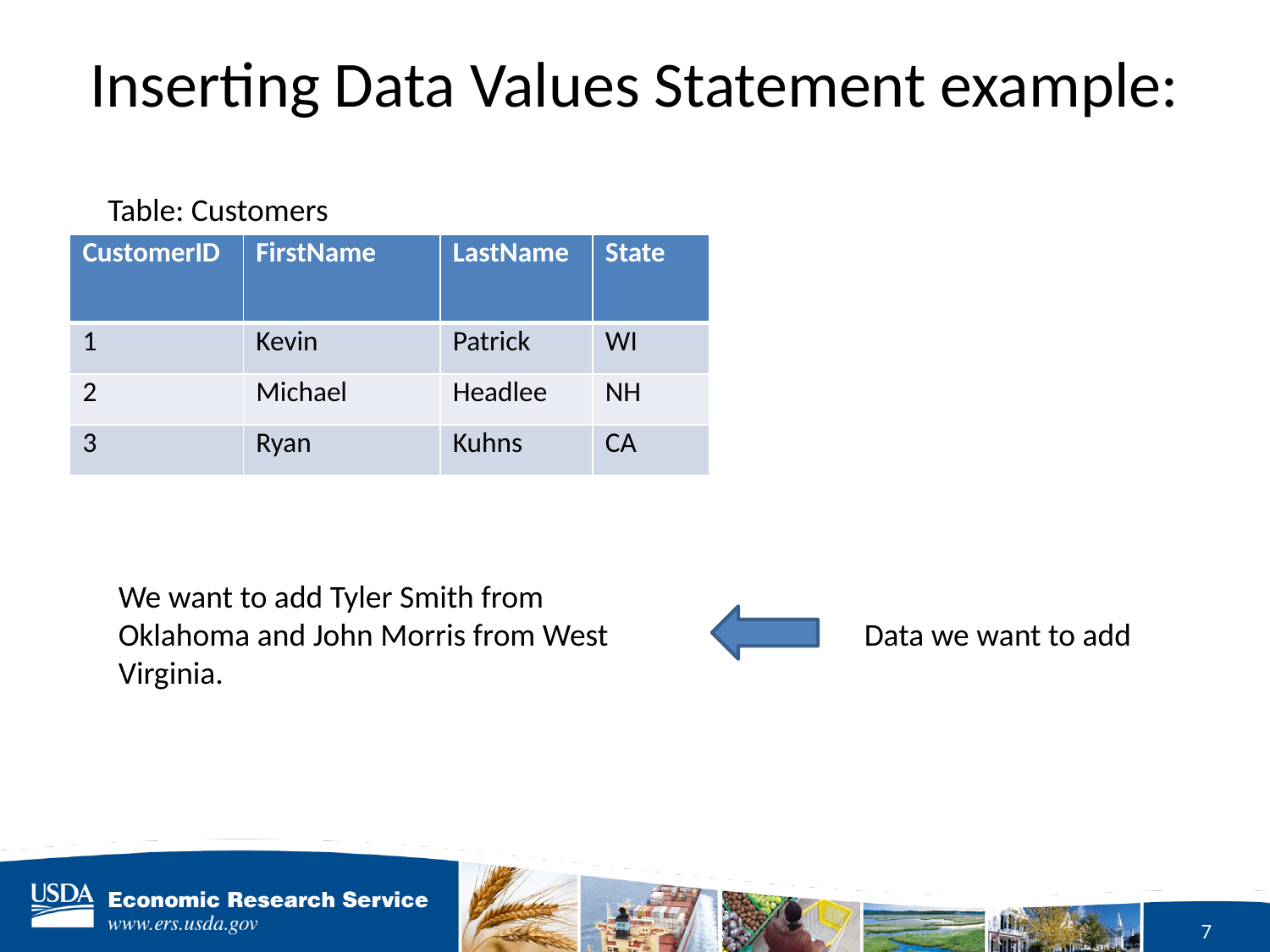

# Inserting Data Values Statement example:
Table: Customers
| CustomerID | FirstName | LastName | State |
| --- | --- | --- | --- |
| 1 | Kevin | Patrick | WI |
| 2 | Michael | Headlee | NH |
| 3 | Ryan | Kuhns | CA |
We want to add Tyler Smith from Oklahoma and John Morris from West Virginia.

Data we want to add